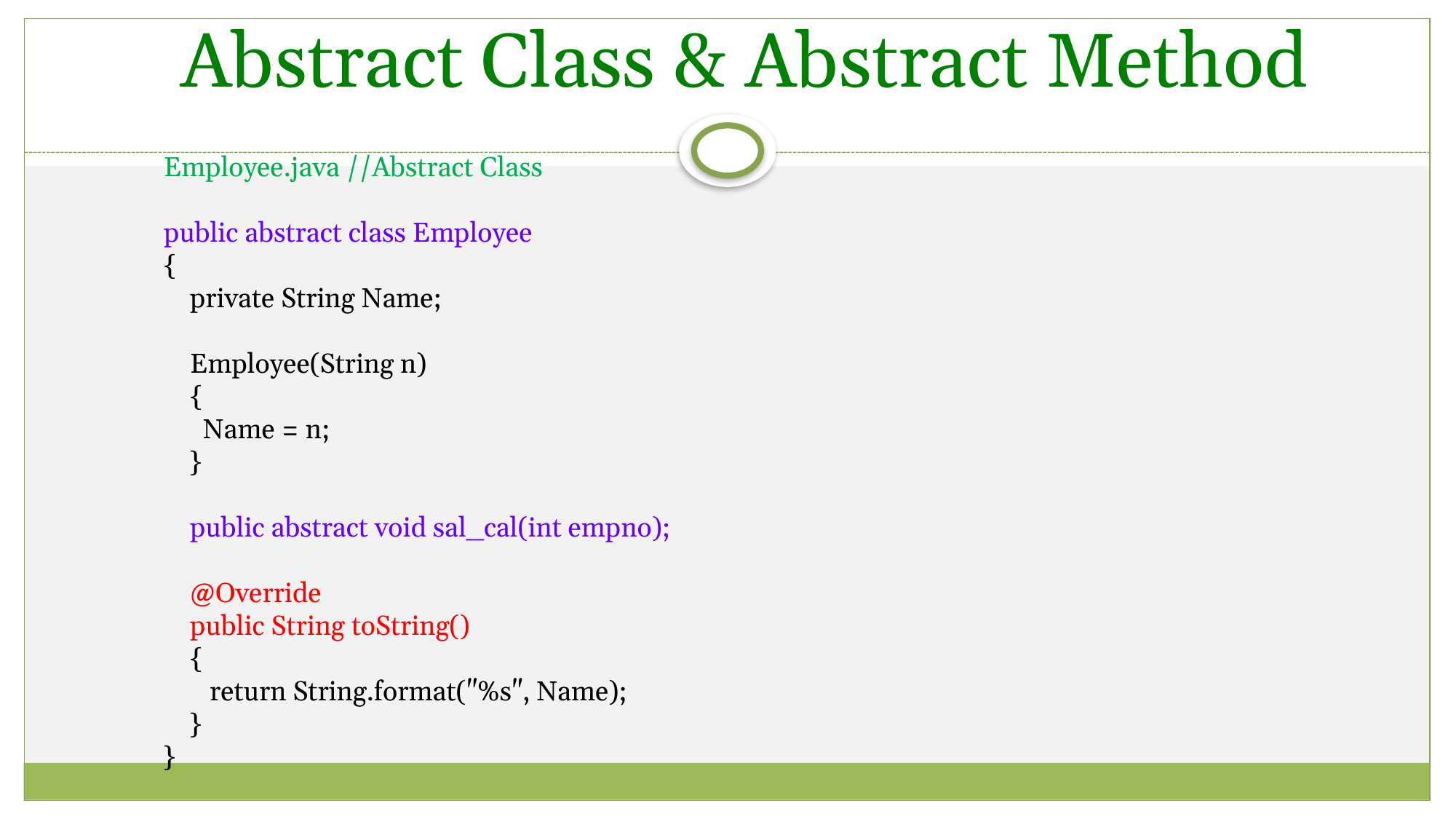

Abstract Class & Abstract Method
Employee.java //Abstract Class

public abstract class Employee
{
    private String Name;

    Employee(String n)
    {
      Name = n;
    }

    public abstract void sal_cal(int empno);

    @Override
    public String toString()
    {
       return String.format("%s", Name);
    }
}